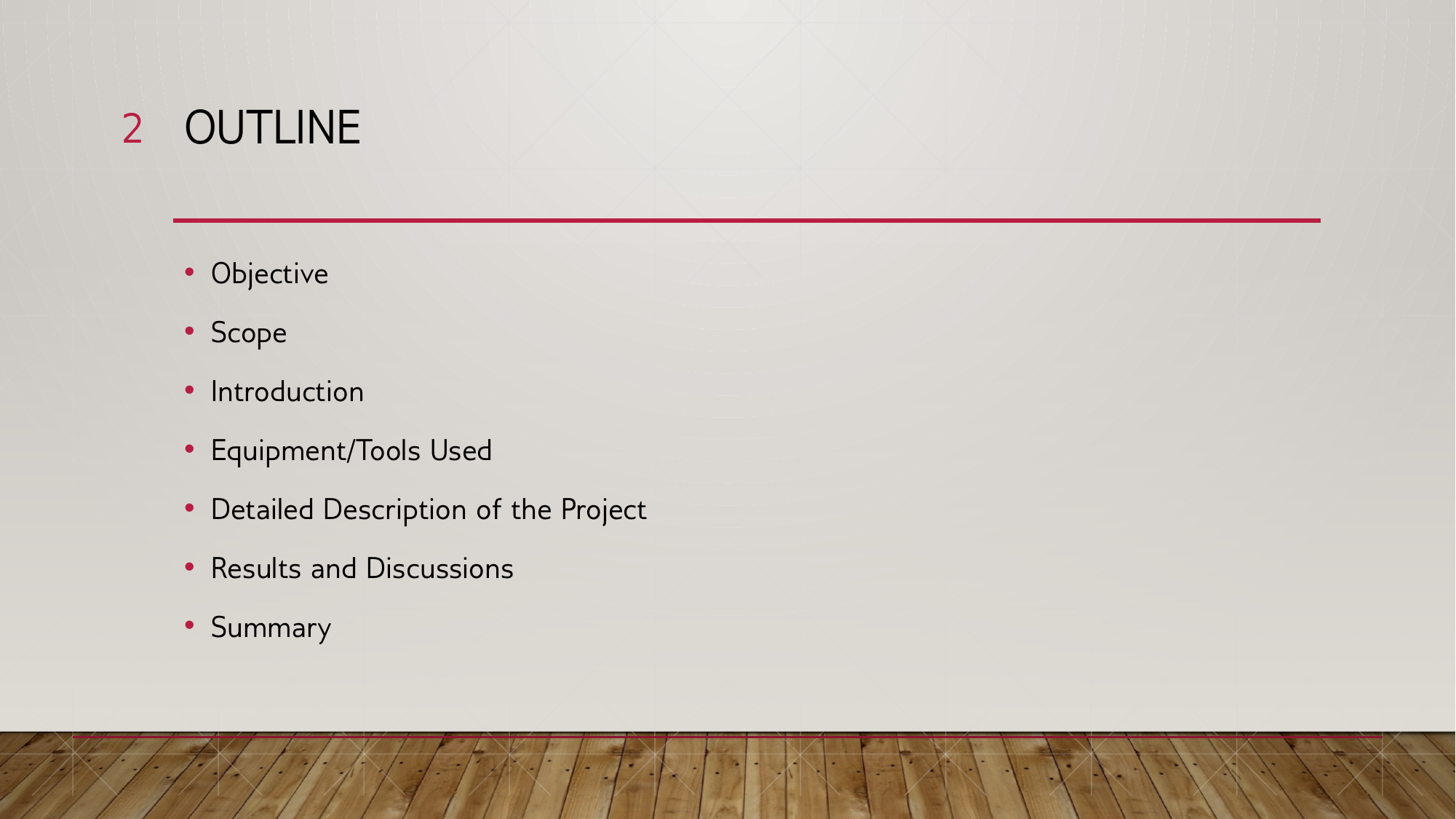

2
# Outline
Objective
Scope
Introduction
Equipment/Tools Used
Detailed Description of the Project
Results and Discussions
Summary